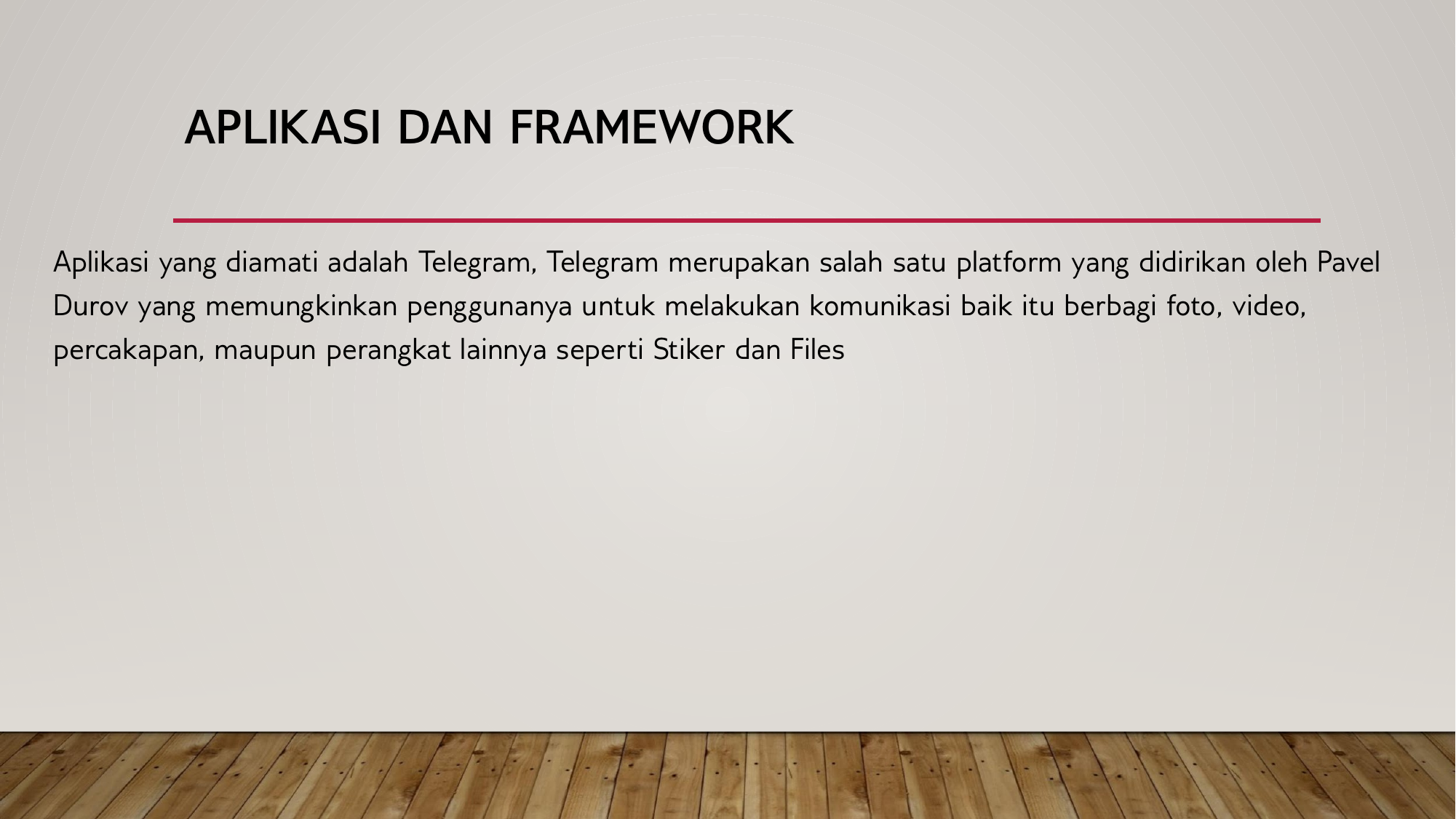

# APLIKASI DAN FRAMEWORK
Aplikasi yang diamati adalah Telegram, Telegram merupakan salah satu platform yang didirikan oleh Pavel Durov yang memungkinkan penggunanya untuk melakukan komunikasi baik itu berbagi foto, video, percakapan, maupun perangkat lainnya seperti Stiker dan Files